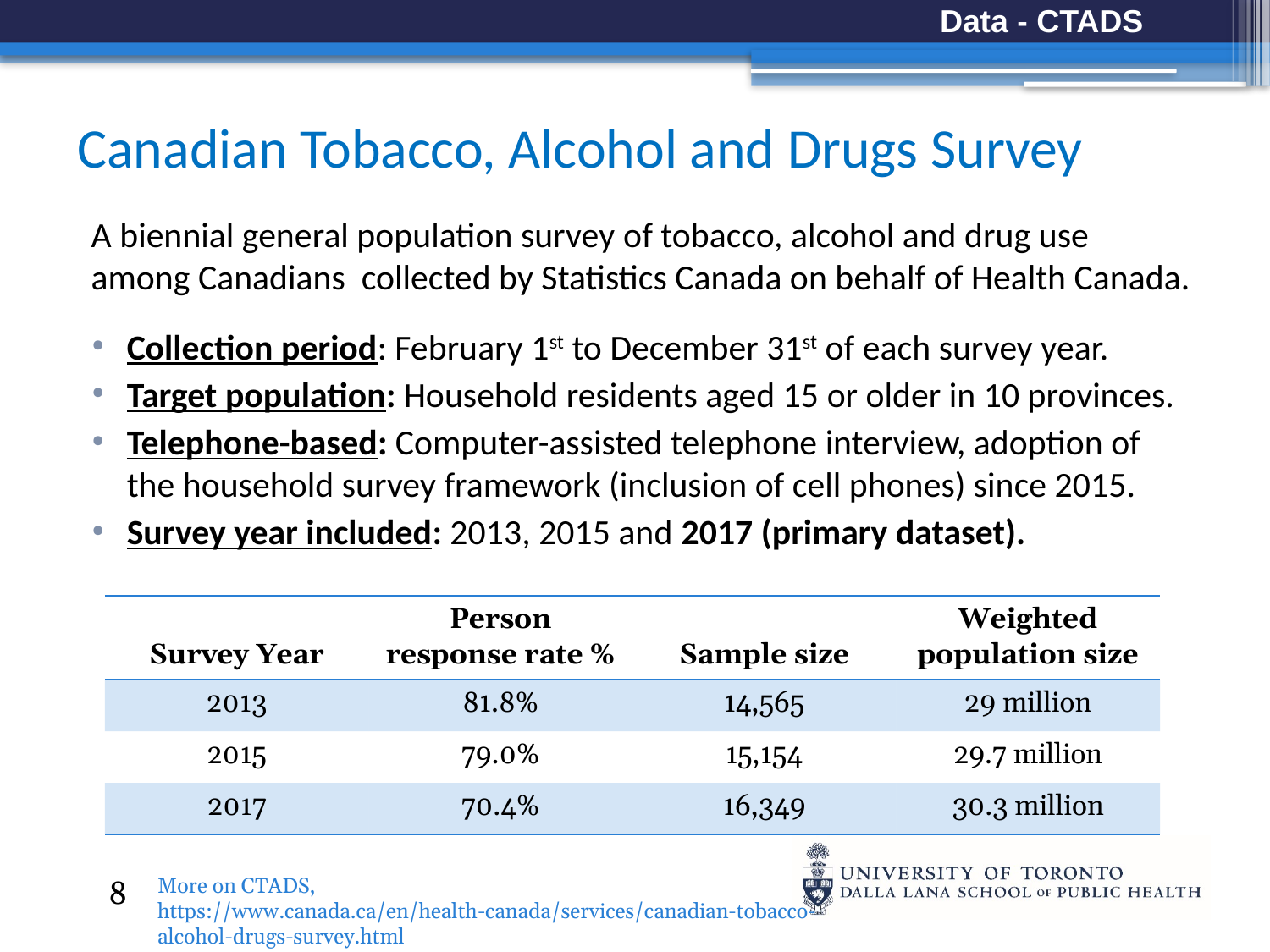

Data - CTADS
# Canadian Tobacco, Alcohol and Drugs Survey
A biennial general population survey of tobacco, alcohol and drug use among Canadians  collected by Statistics Canada on behalf of Health Canada.

Collection period: February 1st to December 31st of each survey year.
Target population: Household residents aged 15 or older in 10 provinces.
Telephone-based: Computer-assisted telephone interview, adoption of the household survey framework (inclusion of cell phones) since 2015.
Survey year included: 2013, 2015 and 2017 (primary dataset).
| Survey Year | Person response rate % | Sample size | Weighted population size |
| --- | --- | --- | --- |
| 2013 | 81.8% | 14,565 | 29 million |
| 2015 | 79.0% | 15,154 | 29.7 million |
| 2017 | 70.4% | 16,349 | 30.3 million |
More on CTADS, https://www.canada.ca/en/health-canada/services/canadian-tobacco-alcohol-drugs-survey.html
8